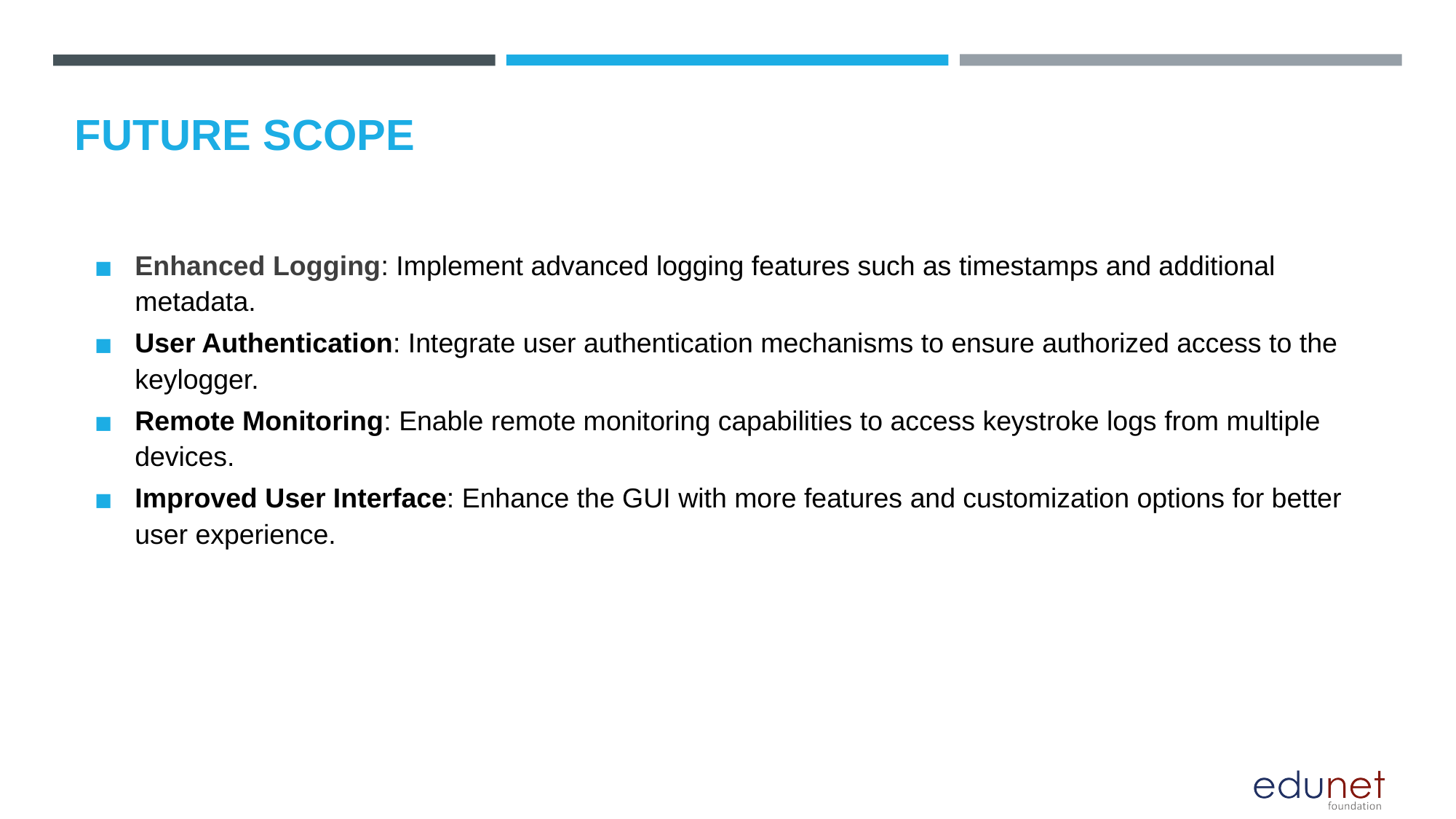

FUTURE SCOPE
Enhanced Logging: Implement advanced logging features such as timestamps and additional metadata.
User Authentication: Integrate user authentication mechanisms to ensure authorized access to the keylogger.
Remote Monitoring: Enable remote monitoring capabilities to access keystroke logs from multiple devices.
Improved User Interface: Enhance the GUI with more features and customization options for better user experience.